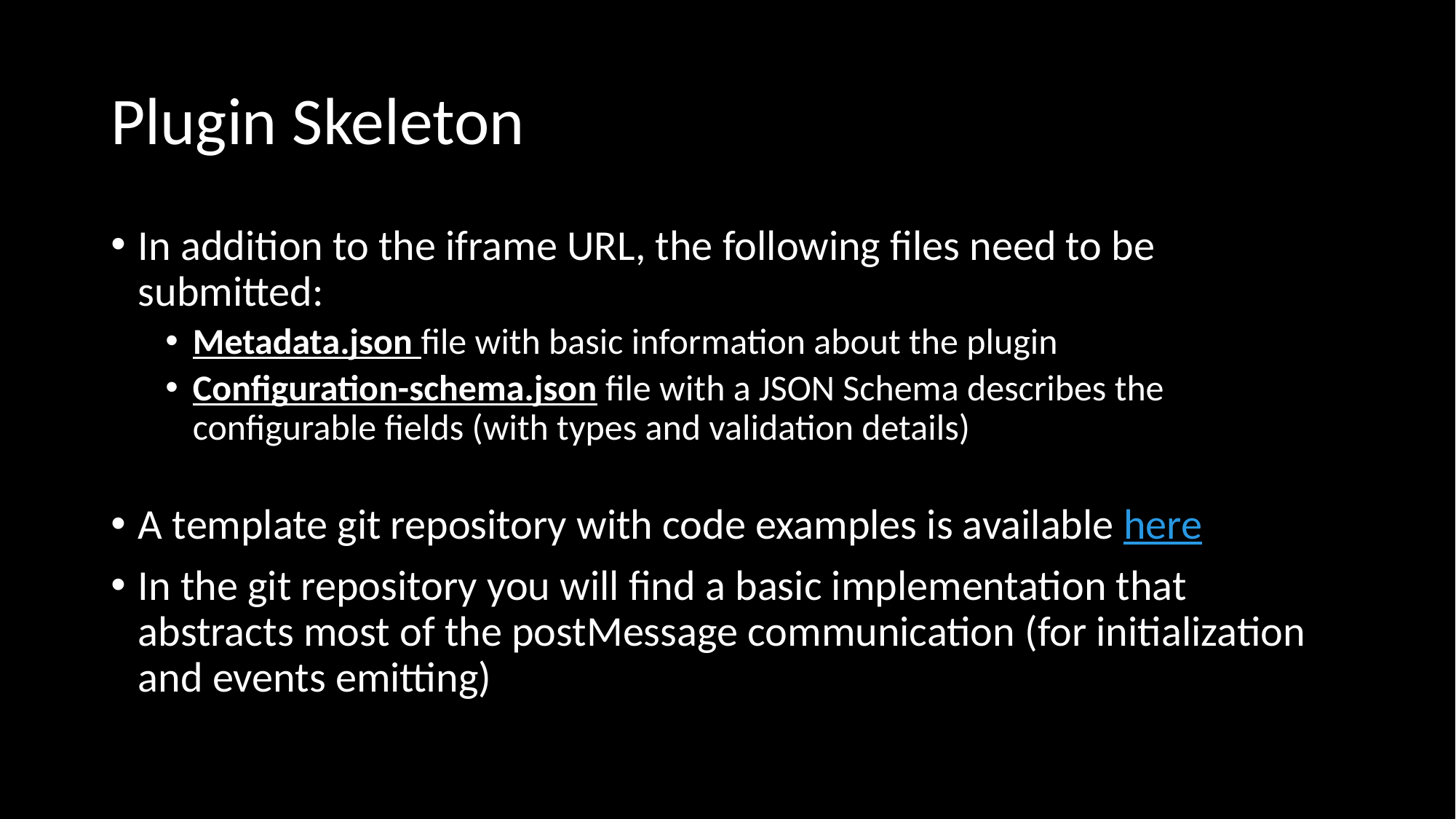

# Plugin Skeleton
In addition to the iframe URL, the following files need to be submitted:
Metadata.json file with basic information about the plugin
Configuration-schema.json file with a JSON Schema describes the configurable fields (with types and validation details)
A template git repository with code examples is available here
In the git repository you will find a basic implementation that abstracts most of the postMessage communication (for initialization and events emitting)